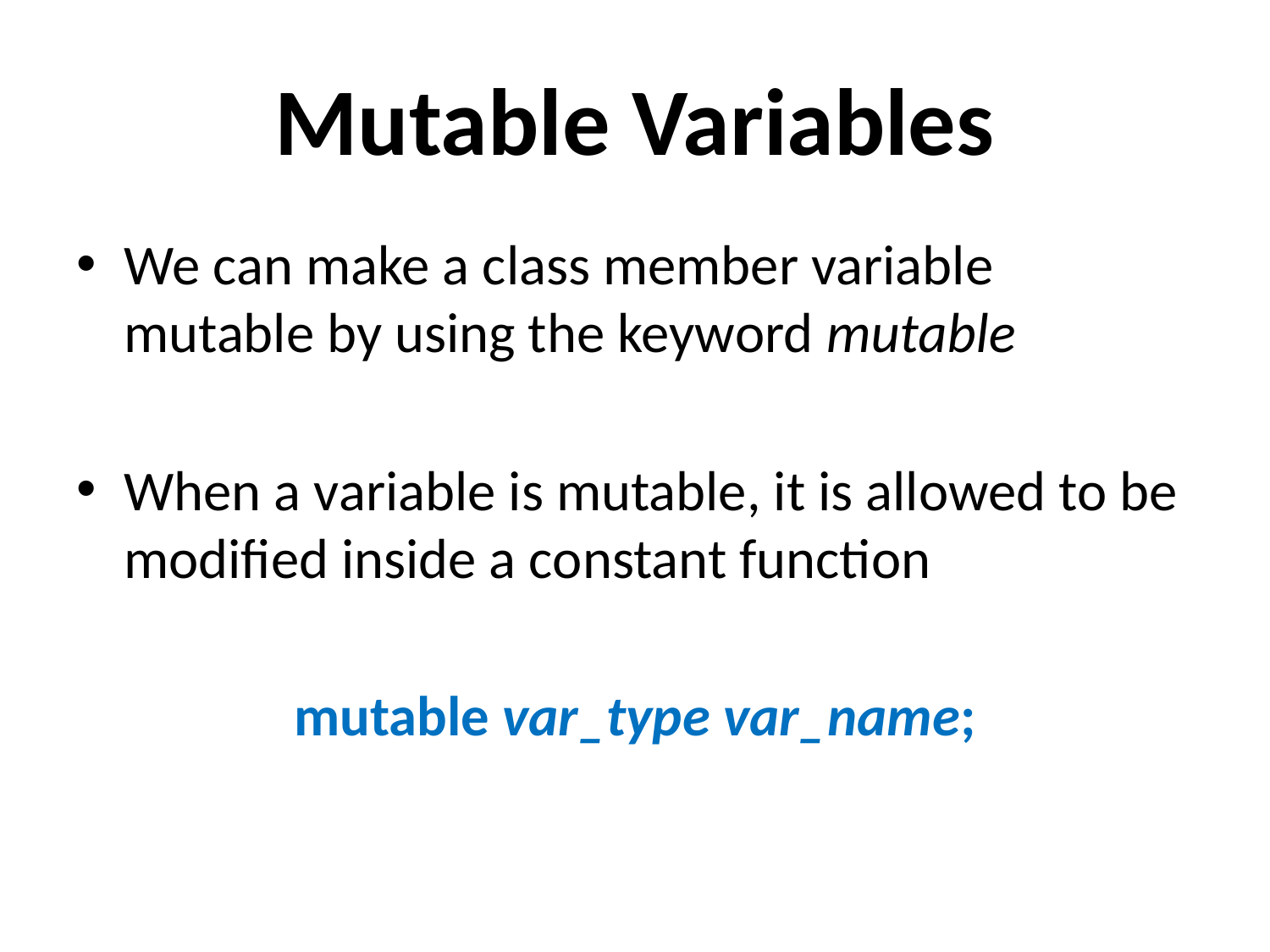

# Mutable Variables
We can make a class member variable mutable by using the keyword mutable

When a variable is mutable, it is allowed to be modified inside a constant function

mutable var_type var_name;